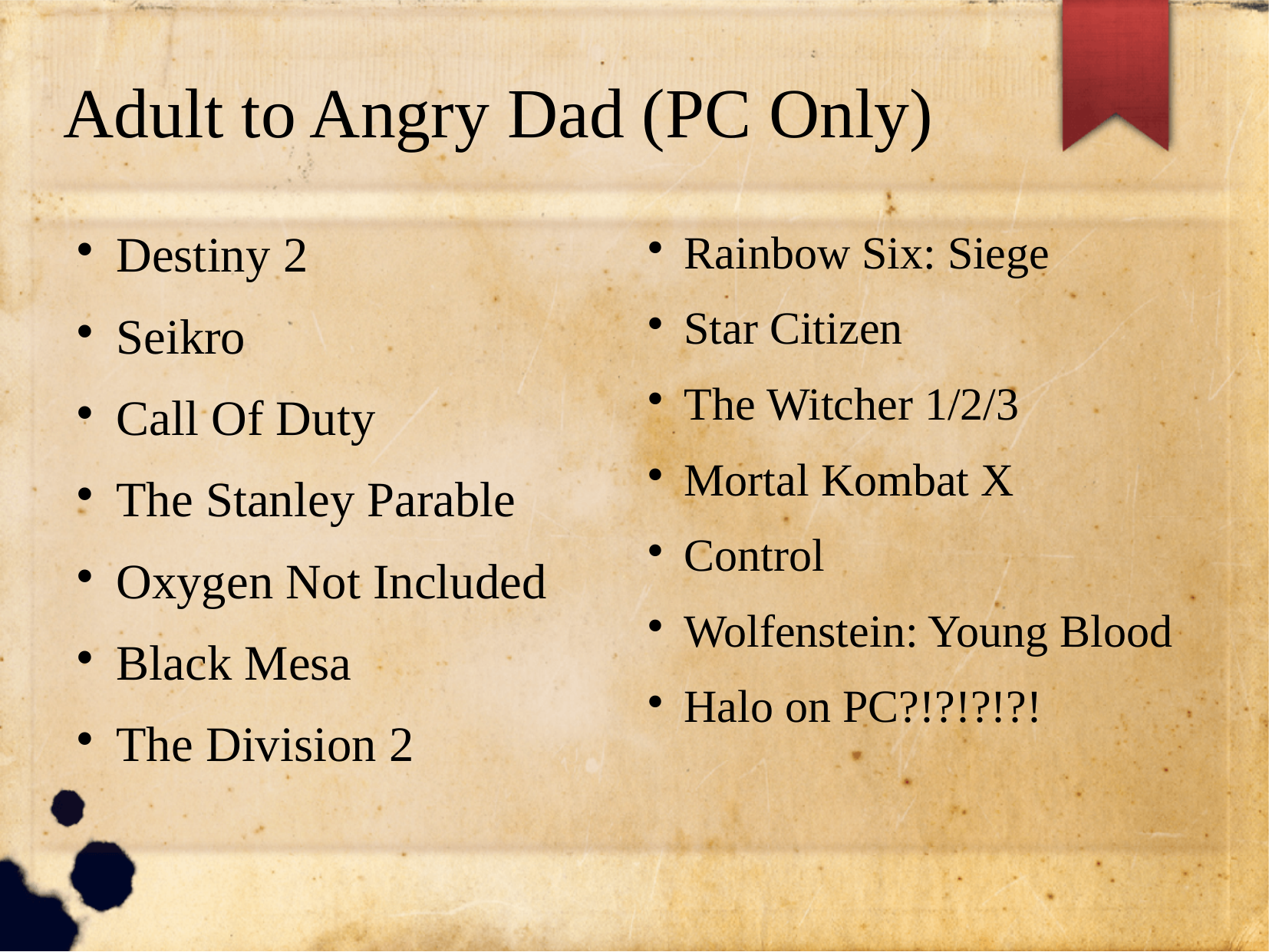

Adult to Angry Dad (PC Only)
Destiny 2
Seikro
Call Of Duty
The Stanley Parable
Oxygen Not Included
Black Mesa
The Division 2
Rainbow Six: Siege
Star Citizen
The Witcher 1/2/3
Mortal Kombat X
Control
Wolfenstein: Young Blood
Halo on PC?!?!?!?!